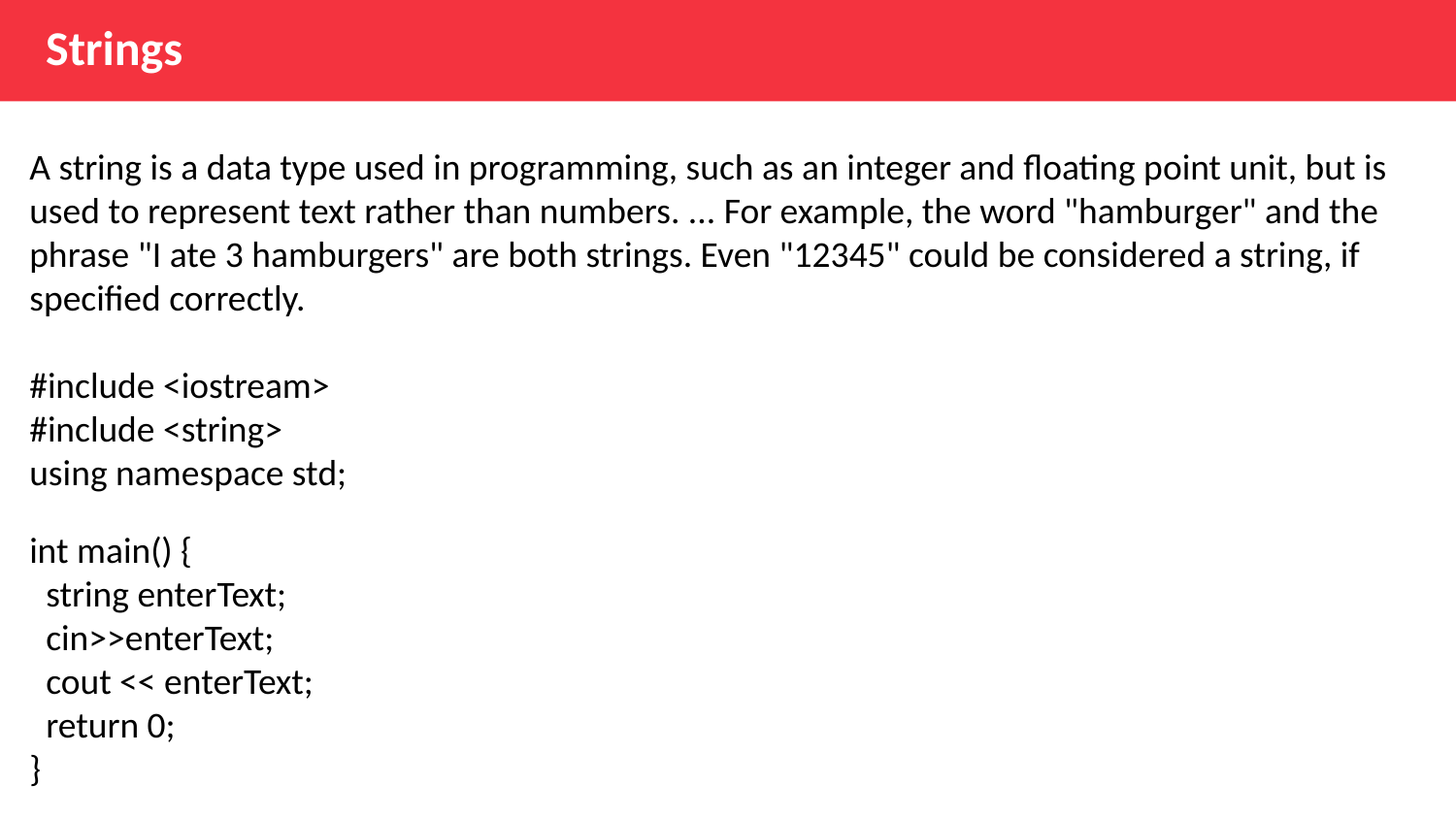

# Strings
A string is a data type used in programming, such as an integer and floating point unit, but is used to represent text rather than numbers. ... For example, the word "hamburger" and the phrase "I ate 3 hamburgers" are both strings. Even "12345" could be considered a string, if specified correctly.

#include <iostream>
#include <string>
using namespace std;

int main() {
  string enterText;
  cin>>enterText;
  cout << enterText;
  return 0;
}